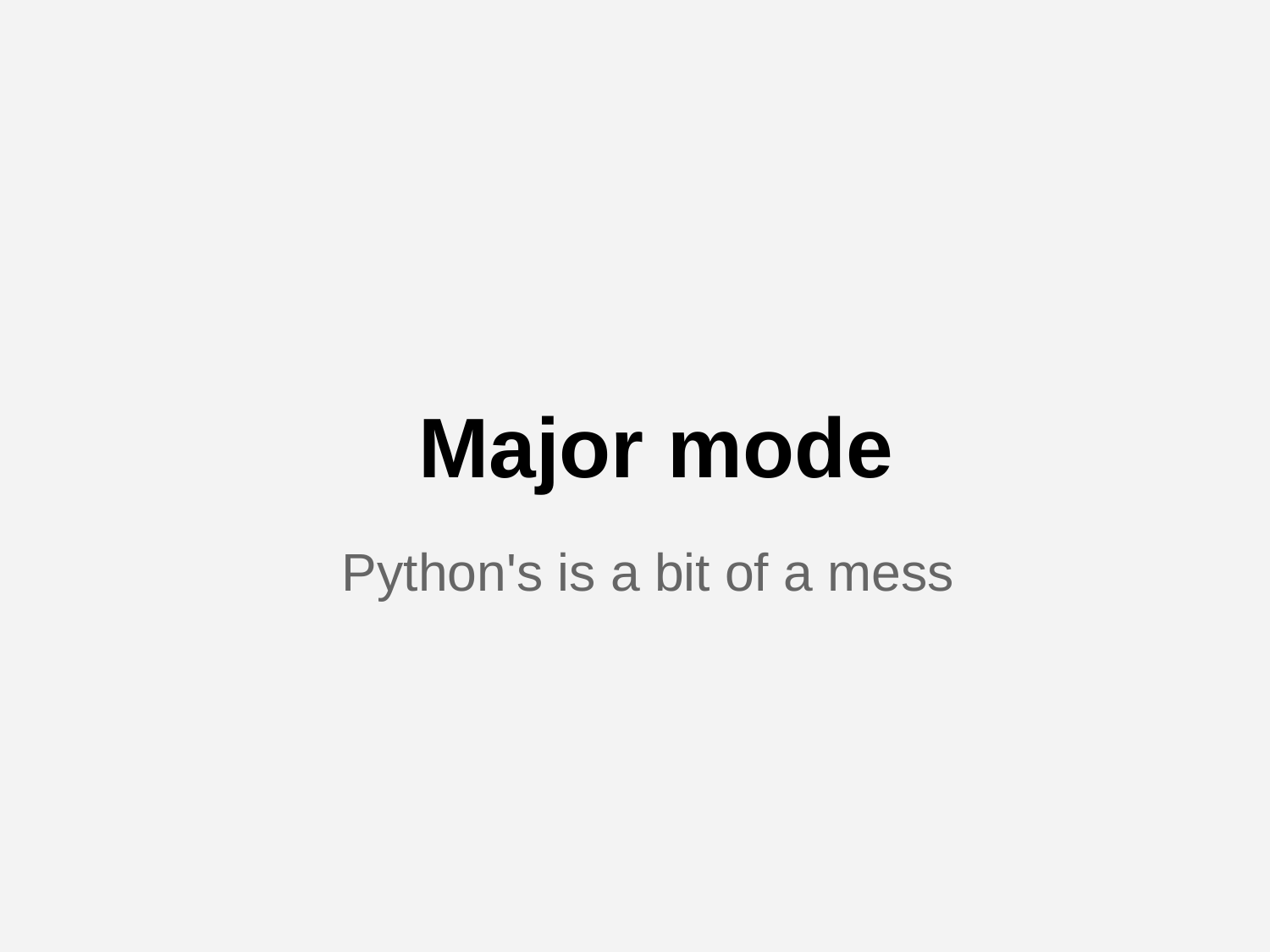

# Major mode
Python's is a bit of a mess